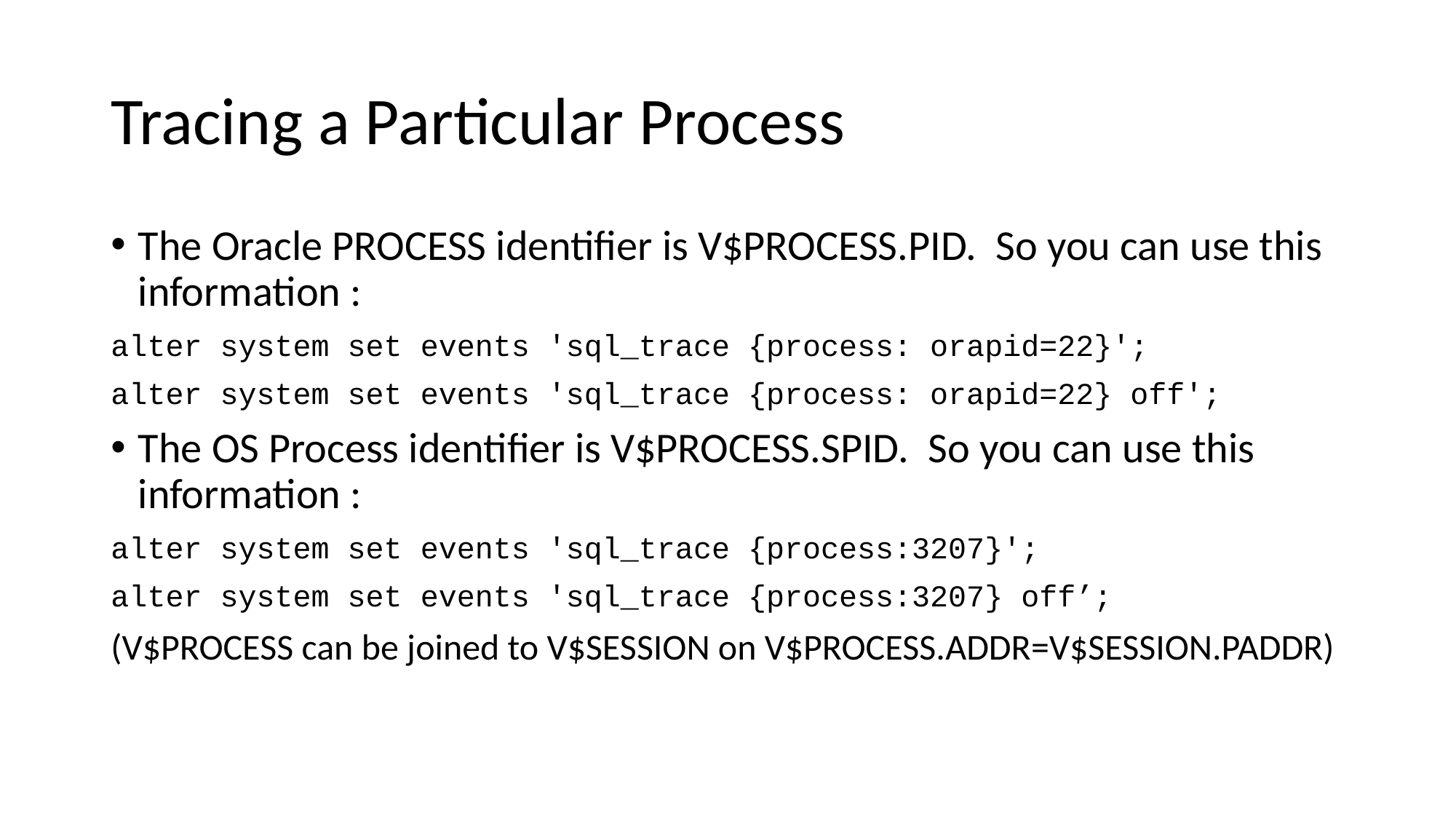

# Tracing a Particular Process
The Oracle PROCESS identifier is V$PROCESS.PID.  So you can use this information :
alter system set events 'sql_trace {process: orapid=22}';
alter system set events 'sql_trace {process: orapid=22} off';
The OS Process identifier is V$PROCESS.SPID.  So you can use this information :
alter system set events 'sql_trace {process:3207}';
alter system set events 'sql_trace {process:3207} off’;
(V$PROCESS can be joined to V$SESSION on V$PROCESS.ADDR=V$SESSION.PADDR)